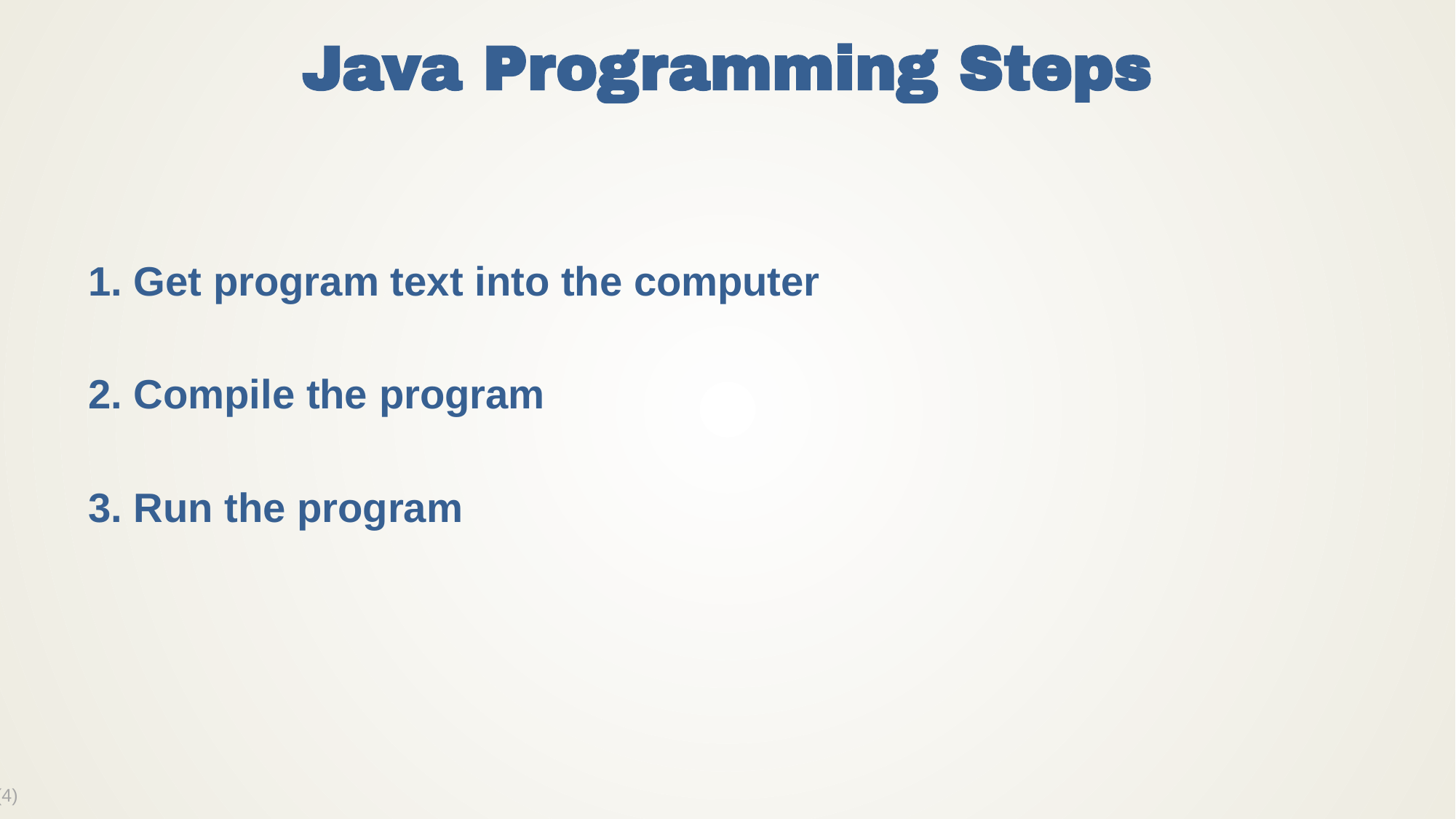

# Java Programming Steps

1. Get program text into the computer

2. Compile the program

3. Run the program